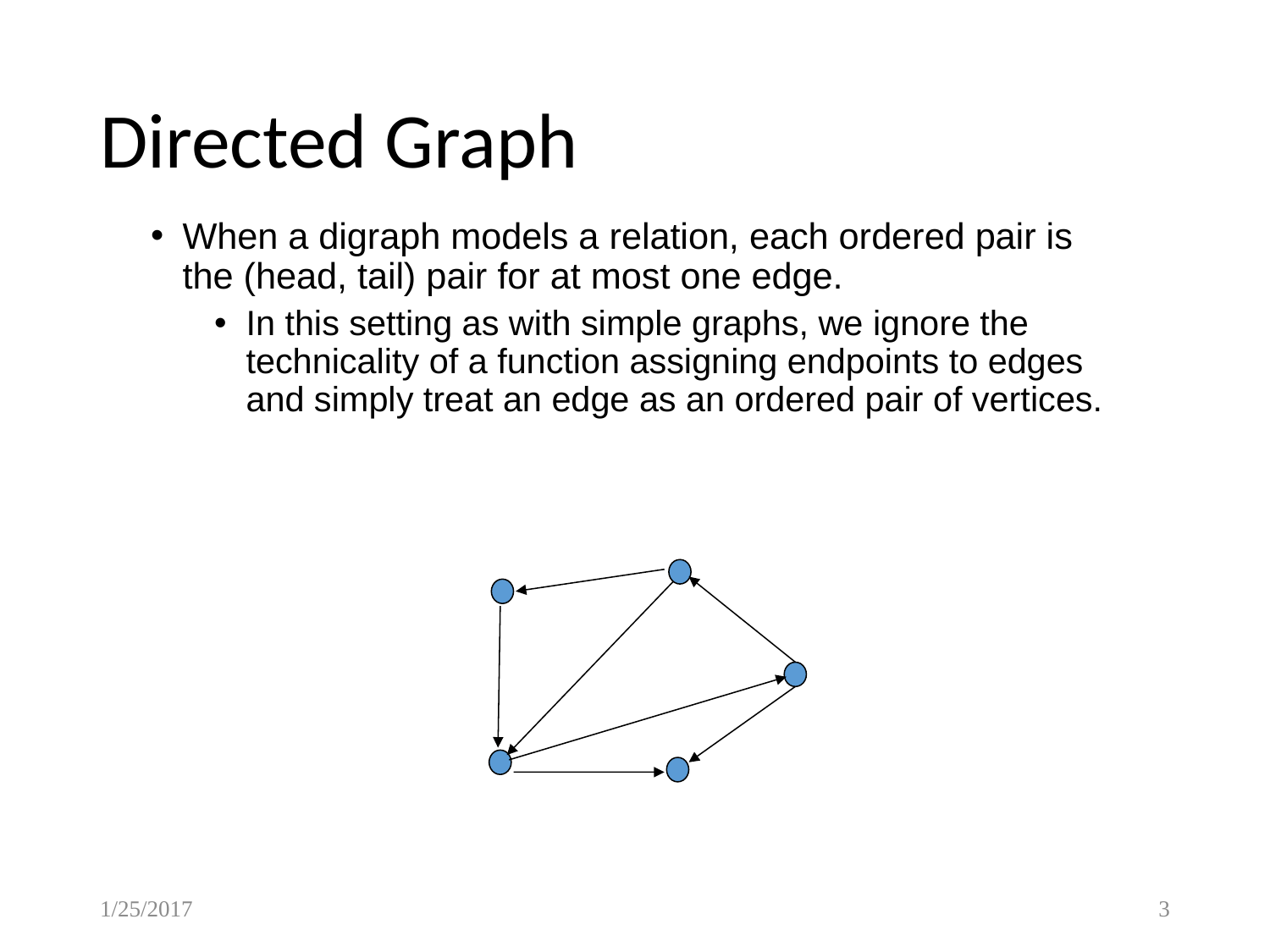

# Directed Graph
When a digraph models a relation, each ordered pair is the (head, tail) pair for at most one edge.
In this setting as with simple graphs, we ignore the technicality of a function assigning endpoints to edges and simply treat an edge as an ordered pair of vertices.

1/25/2017
3